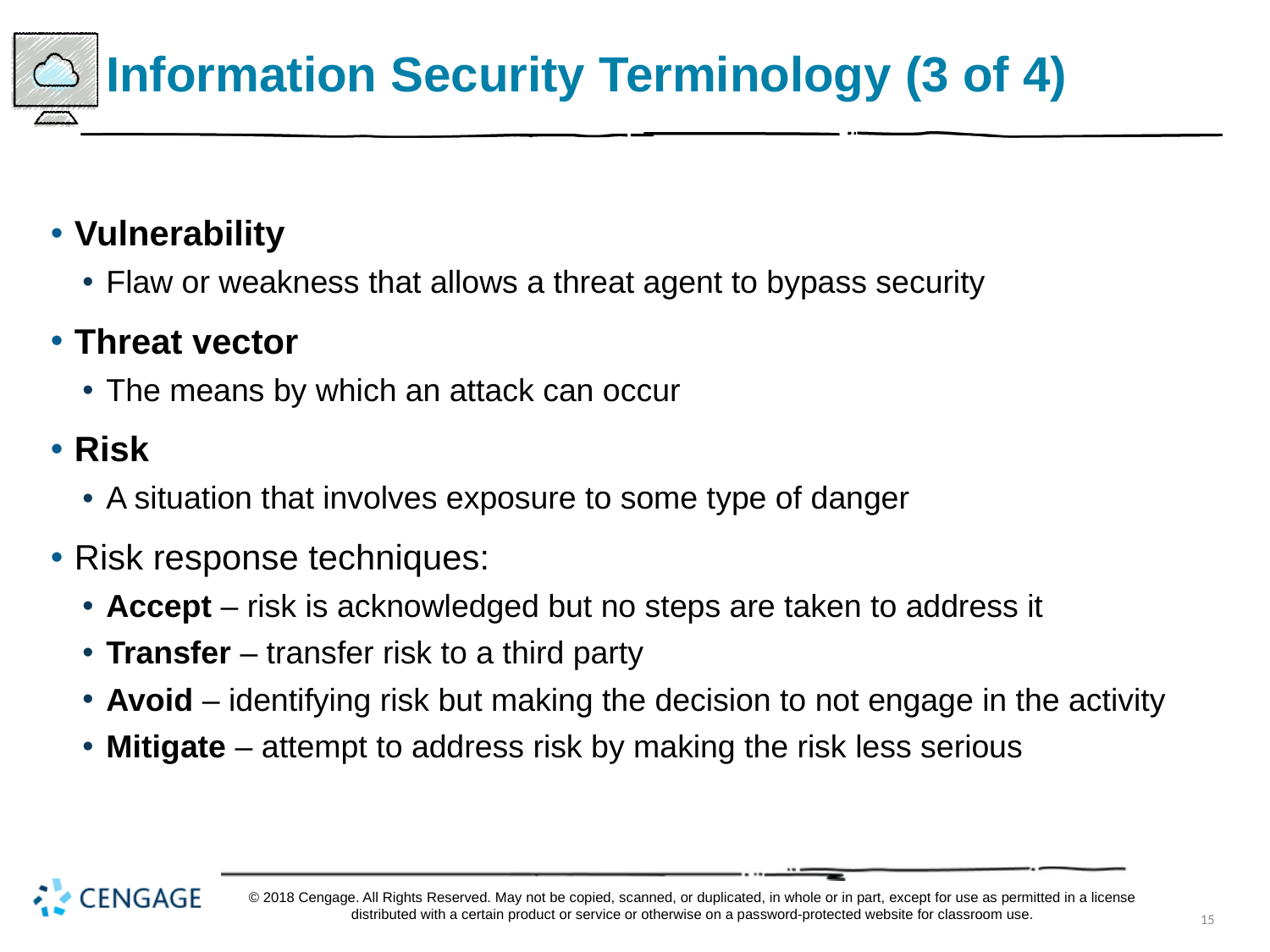

# Information Security Terminology (3 of 4)
Vulnerability
Flaw or weakness that allows a threat agent to bypass security
Threat vector
The means by which an attack can occur
Risk
A situation that involves exposure to some type of danger
Risk response techniques:
Accept – risk is acknowledged but no steps are taken to address it
Transfer – transfer risk to a third party
Avoid – identifying risk but making the decision to not engage in the activity
Mitigate – attempt to address risk by making the risk less serious
© 2018 Cengage. All Rights Reserved. May not be copied, scanned, or duplicated, in whole or in part, except for use as permitted in a license distributed with a certain product or service or otherwise on a password-protected website for classroom use.